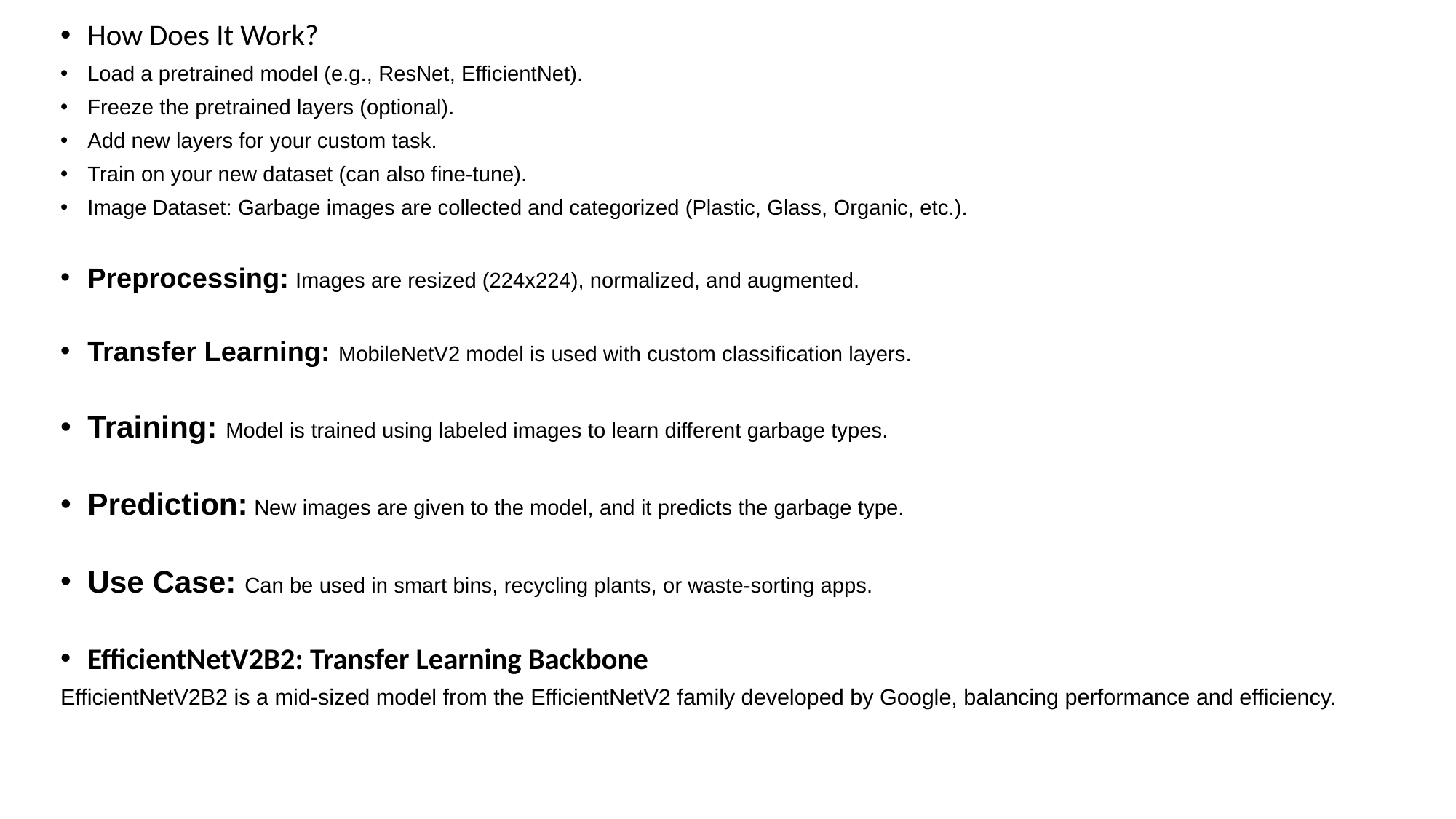

How Does It Work?
Load a pretrained model (e.g., ResNet, EfficientNet).
Freeze the pretrained layers (optional).
Add new layers for your custom task.
Train on your new dataset (can also fine-tune).
Image Dataset: Garbage images are collected and categorized (Plastic, Glass, Organic, etc.).

Preprocessing: Images are resized (224x224), normalized, and augmented.

Transfer Learning: MobileNetV2 model is used with custom classification layers.

Training: Model is trained using labeled images to learn different garbage types.

Prediction: New images are given to the model, and it predicts the garbage type.

Use Case: Can be used in smart bins, recycling plants, or waste-sorting apps.

EfficientNetV2B2: Transfer Learning Backbone
EfficientNetV2B2 is a mid-sized model from the EfficientNetV2 family developed by Google, balancing performance and efficiency.